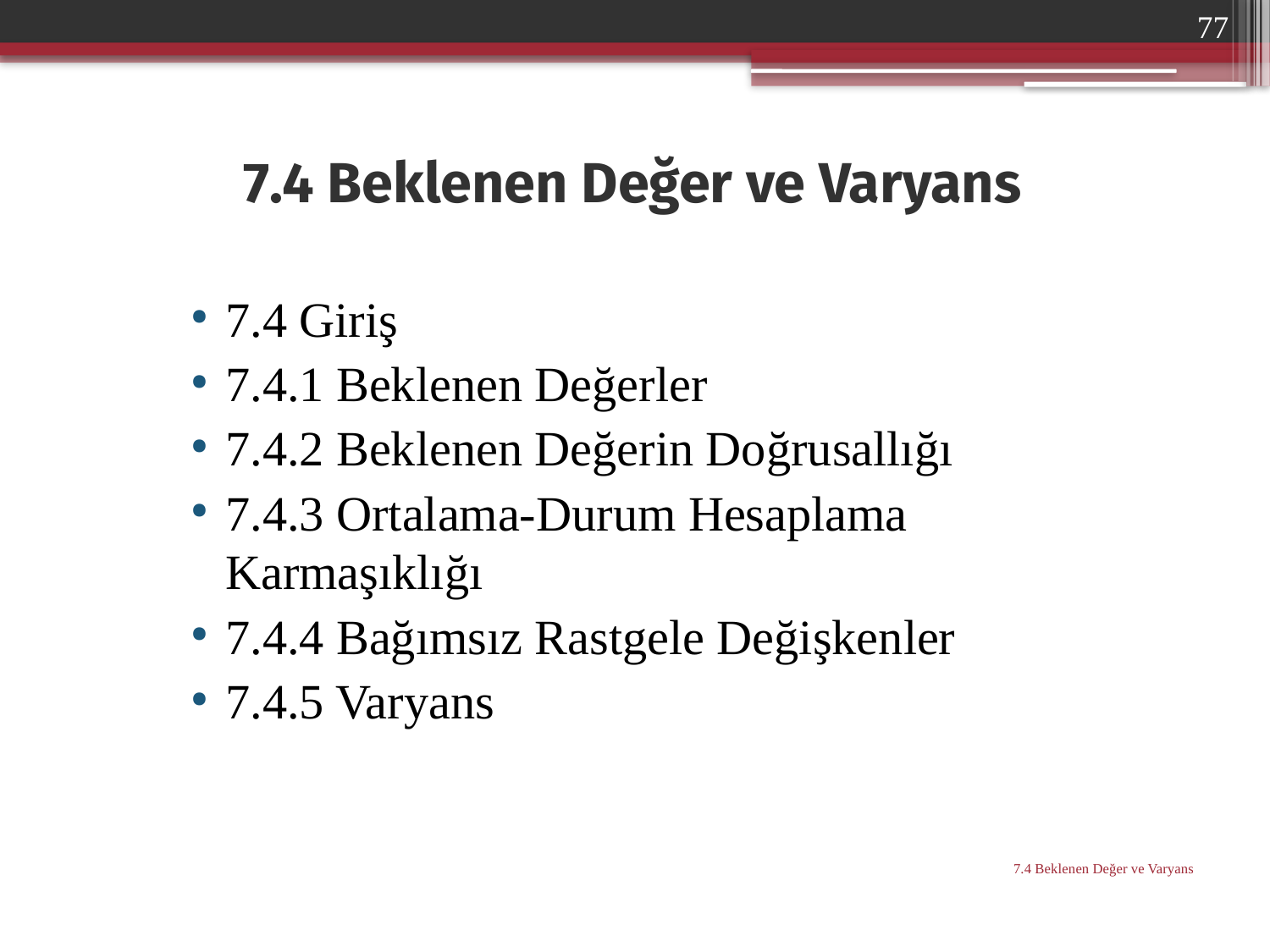

77
# 7.4 Beklenen Değer ve Varyans
7.4 Giriş
7.4.1 Beklenen Değerler
7.4.2 Beklenen Değerin Doğrusallığı
7.4.3 Ortalama-Durum Hesaplama Karmaşıklığı
7.4.4 Bağımsız Rastgele Değişkenler
7.4.5 Varyans

7.4 Beklenen Değer ve Varyans